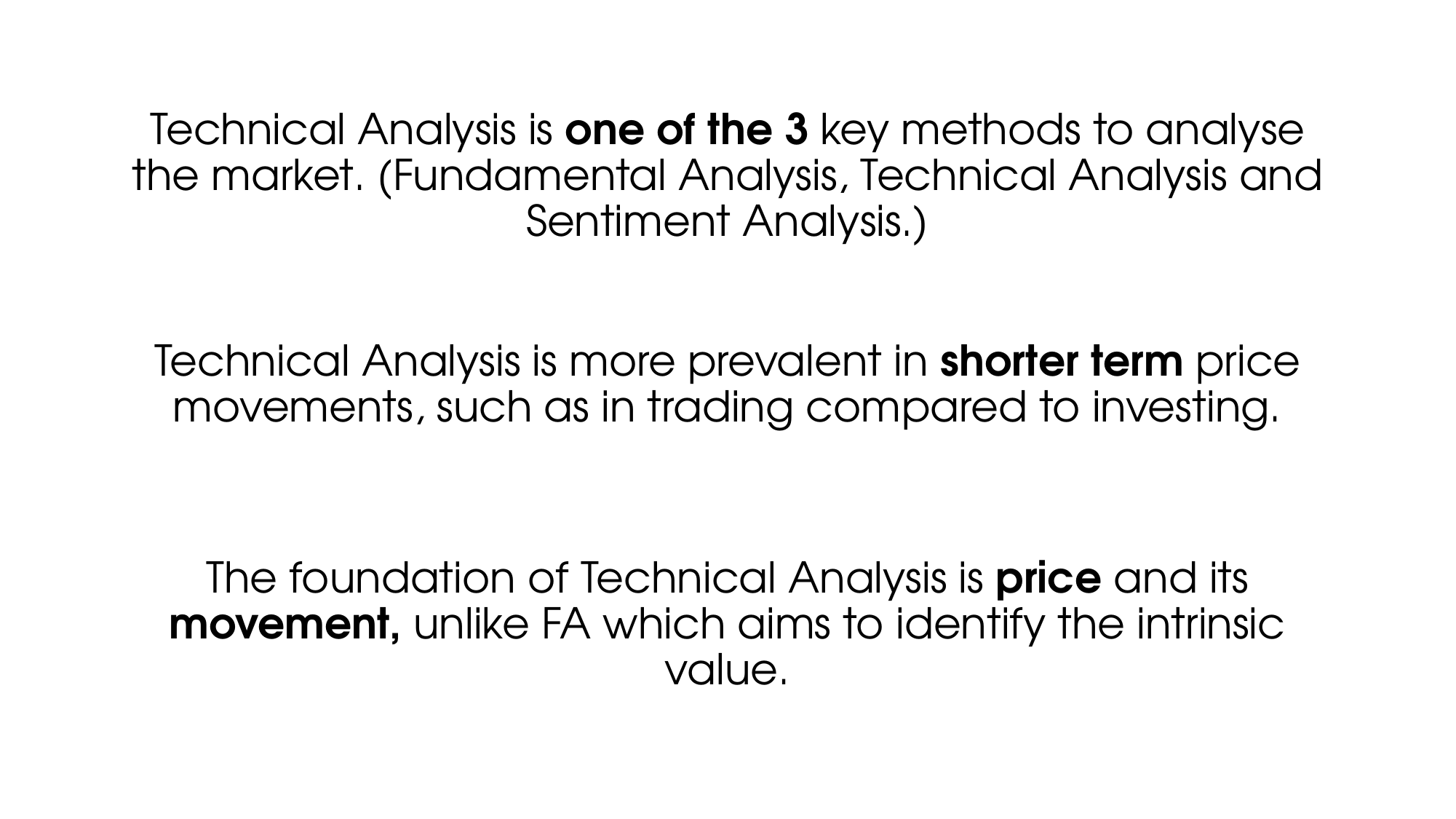

Technical Analysis is one of the 3 key methods to analyse the market. (Fundamental Analysis, Technical Analysis and Sentiment Analysis.)

Technical Analysis is more prevalent in shorter term price movements, such as in trading compared to investing.

The foundation of Technical Analysis is price and its movement, unlike FA which aims to identify the intrinsic value.